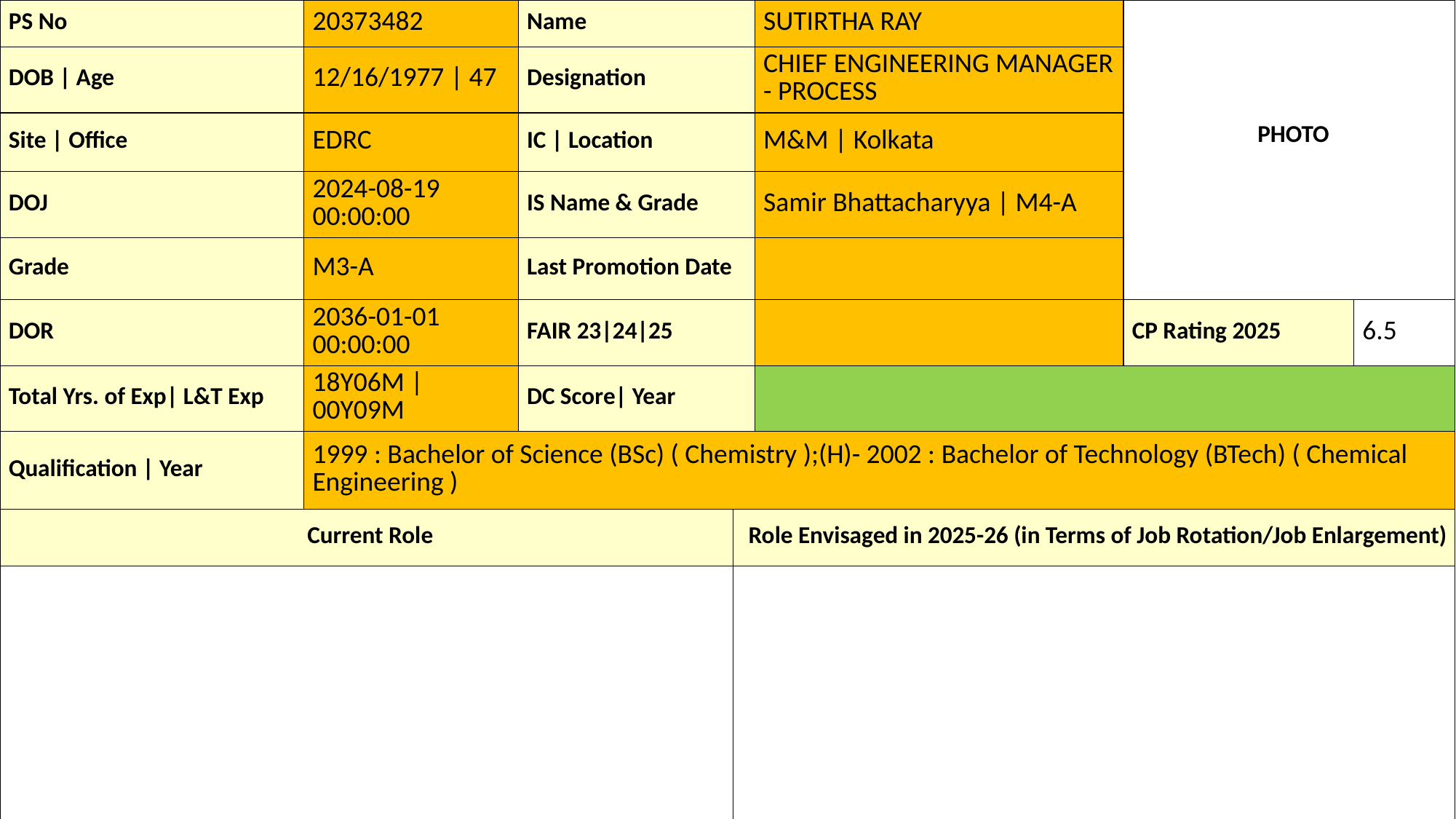

| PS No | 20373482 | Name |  | SUTIRTHA RAY | PHOTO |  |
| --- | --- | --- | --- | --- | --- | --- |
| DOB | Age | 12/16/1977 | 47 | Designation |  | CHIEF ENGINEERING MANAGER - PROCESS |  |  |
| Site | Office | EDRC | IC | Location |  | M&M | Kolkata |  |  |
| DOJ | 2024-08-19 00:00:00 | IS Name & Grade |  | Samir Bhattacharyya | M4-A |  |  |
| Grade | M3-A | Last Promotion Date |  |  |  |  |
| DOR | 2036-01-01 00:00:00 | FAIR 23|24|25 |  |  | CP Rating 2025 | 6.5 |
| Total Yrs. of Exp| L&T Exp | 18Y06M | 00Y09M | DC Score| Year |  |  |  |  |
| Qualification | Year | 1999 : Bachelor of Science (BSc) ( Chemistry );(H)- 2002 : Bachelor of Technology (BTech) ( Chemical Engineering ) |  |  |  |  |  |
| Current Role |  |  | Role Envisaged in 2025-26 (in Terms of Job Rotation/Job Enlargement) |  |  |  |
|  |  |  |  |  |  |  |